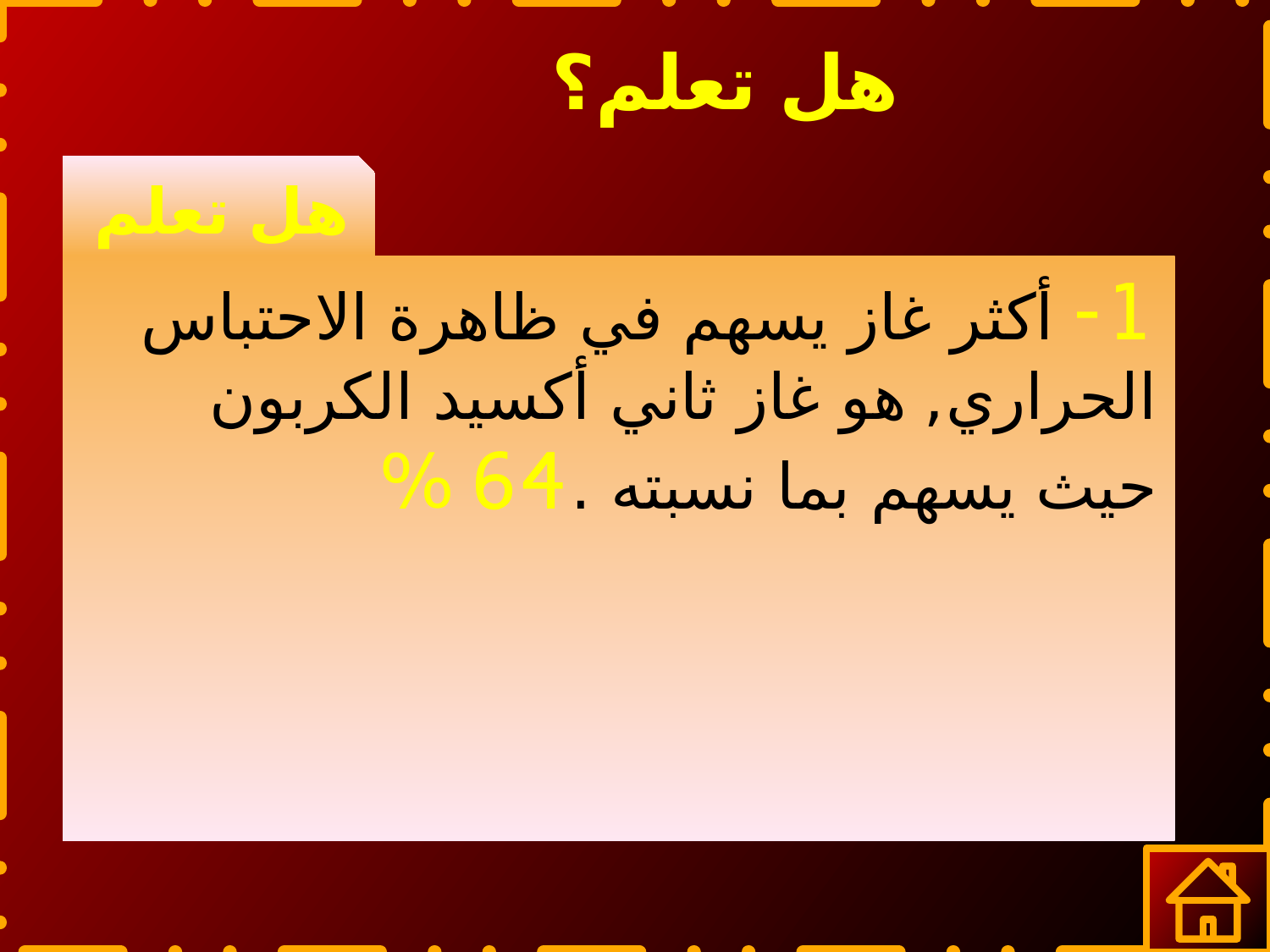

# هل تعلم؟
هل تعلم
1- أكثر غاز يسهم في ظاهرة الاحتباس الحراري, هو غاز ثاني أكسيد الكربون حيث يسهم بما نسبته .64%